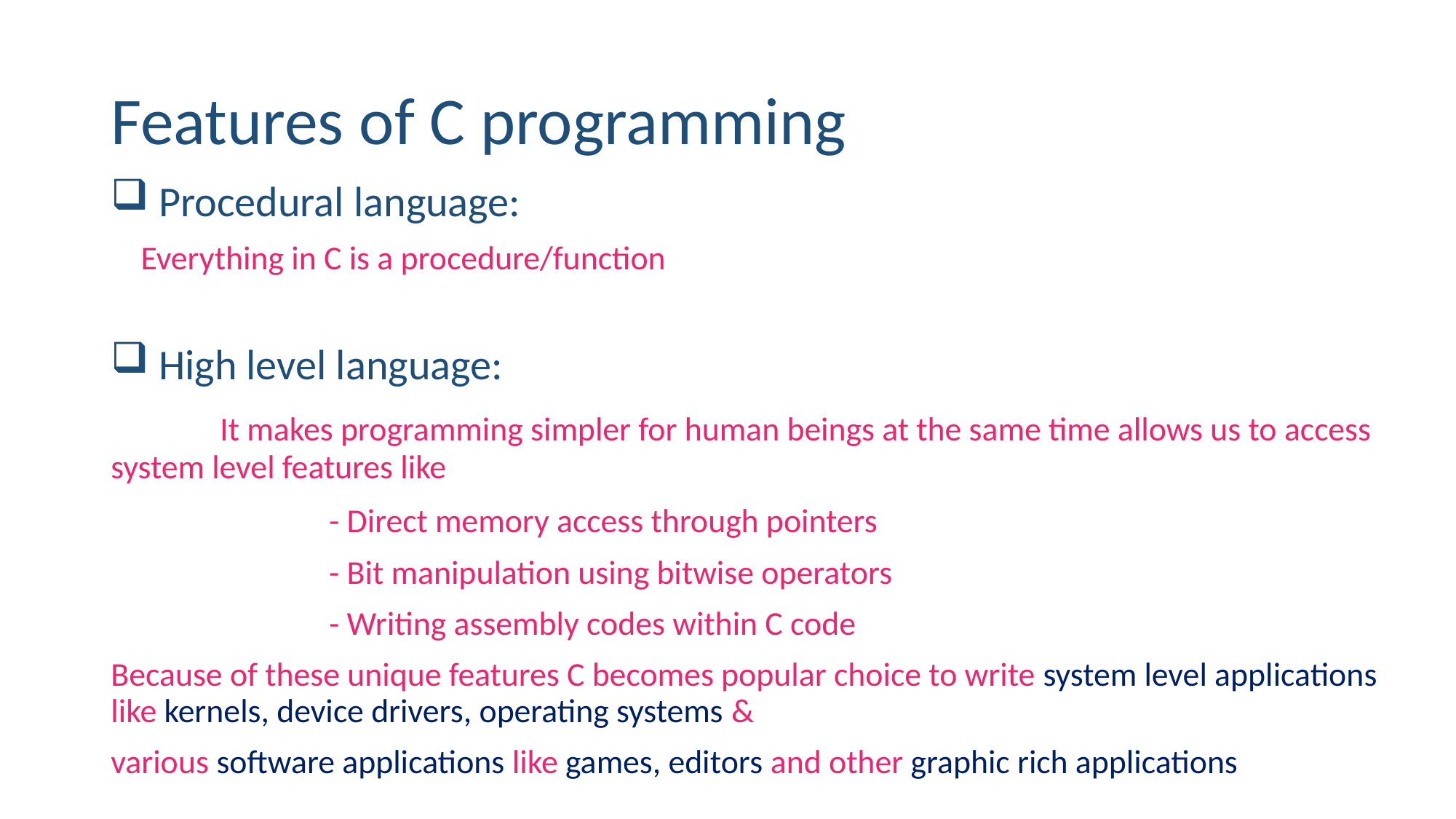

# Features of C programming
 Procedural language:
    Everything in C is a procedure/function

 High level language:
	It makes programming simpler for human beings at the same time allows us to access system level features like
		- Direct memory access through pointers
		- Bit manipulation using bitwise operators
		- Writing assembly codes within C code
Because of these unique features C becomes popular choice to write system level applications like kernels, device drivers, operating systems &
various software applications like games, editors and other graphic rich applications